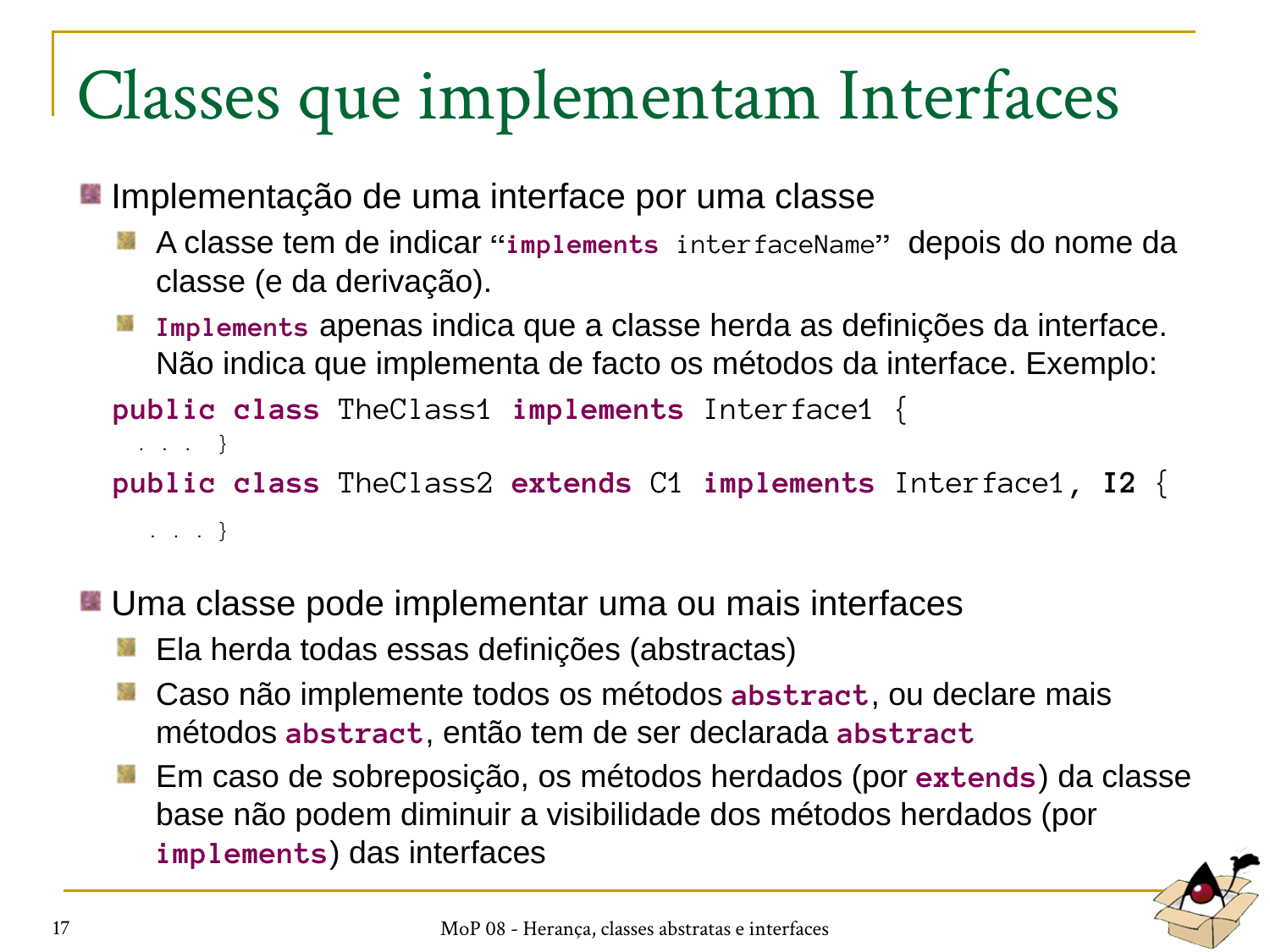

# Classes que implementam Interfaces
Implementação de uma interface por uma classe
A classe tem de indicar “implements interfaceName” depois do nome da classe (e da derivação).
Implements apenas indica que a classe herda as definições da interface. Não indica que implementa de facto os métodos da interface. Exemplo:
public class TheClass1 implements Interface1 {
  . . .  }
public class TheClass2 extends C1 implements Interface1, I2 {
  . . . }

Uma classe pode implementar uma ou mais interfaces
Ela herda todas essas definições (abstractas)
Caso não implemente todos os métodos abstract, ou declare mais métodos abstract, então tem de ser declarada abstract
Em caso de sobreposição, os métodos herdados (por extends) da classe base não podem diminuir a visibilidade dos métodos herdados (por implements) das interfaces
MoP 08 - Herança, classes abstratas e interfaces